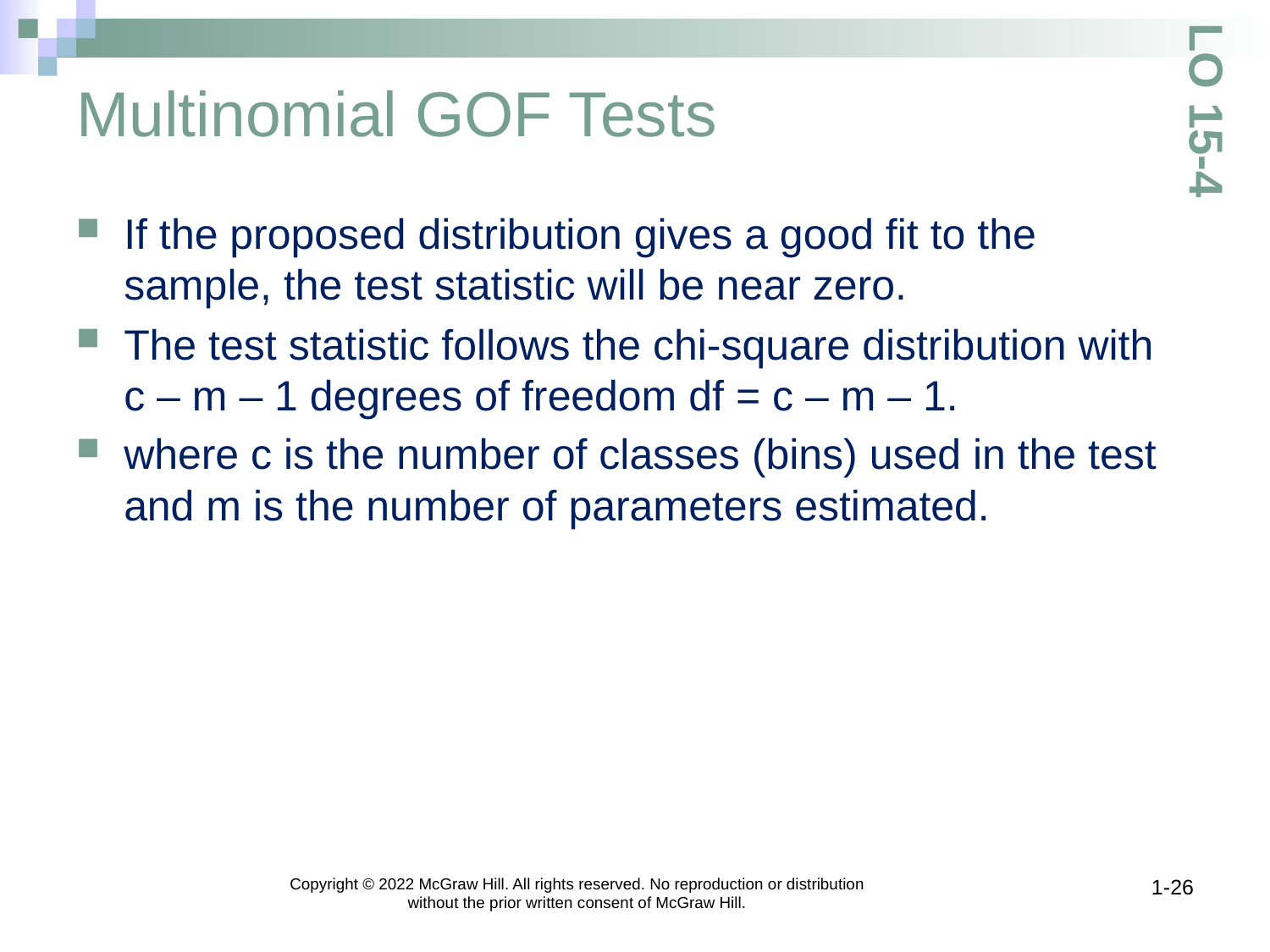

# Multinomial GOF Tests
LO 15-4
If the proposed distribution gives a good fit to the sample, the test statistic will be near zero.
The test statistic follows the chi-square distribution with
c – m – 1 degrees of freedom df = c – m – 1.
where c is the number of classes (bins) used in the test and m is the number of parameters estimated.
Copyright © 2022 McGraw Hill. All rights reserved. No reproduction or distribution without the prior written consent of McGraw Hill.
1-26